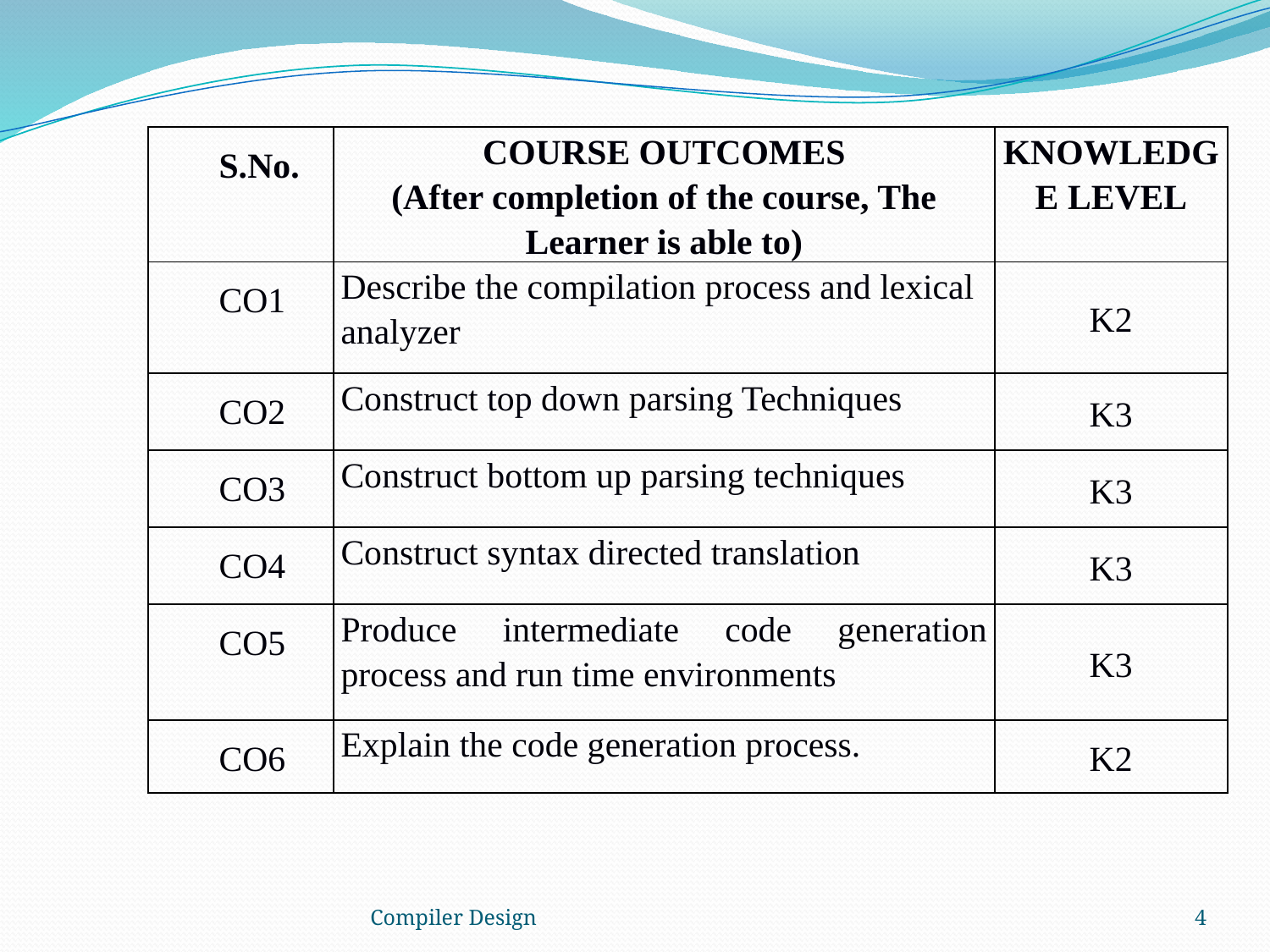

| S.No. | COURSE OUTCOMES (After completion of the course, The Learner is able to) | KNOWLEDGE LEVEL |
| --- | --- | --- |
| CO1 | Describe the compilation process and lexical analyzer | K2 |
| CO2 | Construct top down parsing Techniques | K3 |
| CO3 | Construct bottom up parsing techniques | K3 |
| CO4 | Construct syntax directed translation | K3 |
| CO5 | Produce intermediate code generation process and run time environments | K3 |
| CO6 | Explain the code generation process. | K2 |
Compiler Design
4